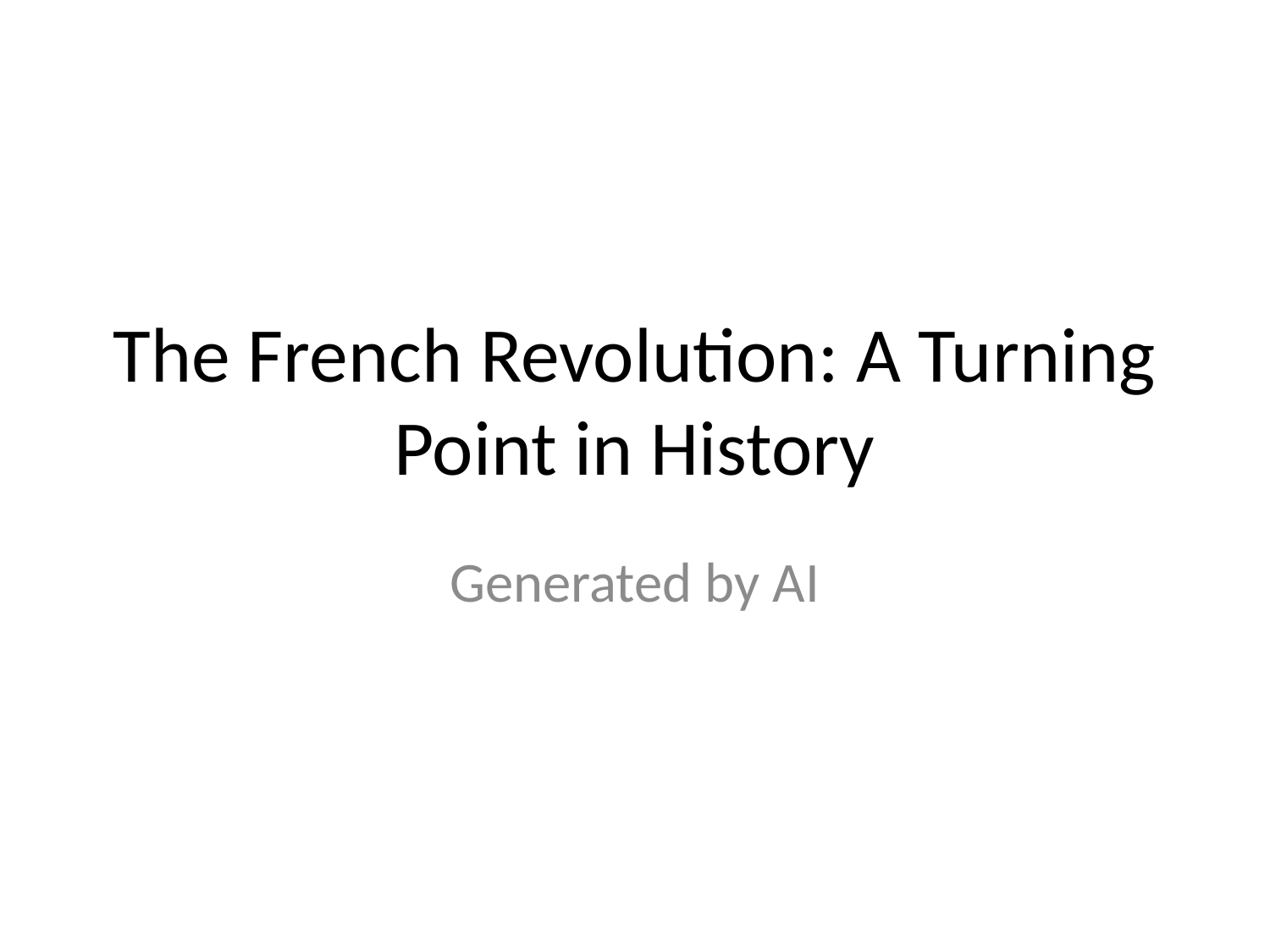

# The French Revolution: A Turning Point in History
Generated by AI